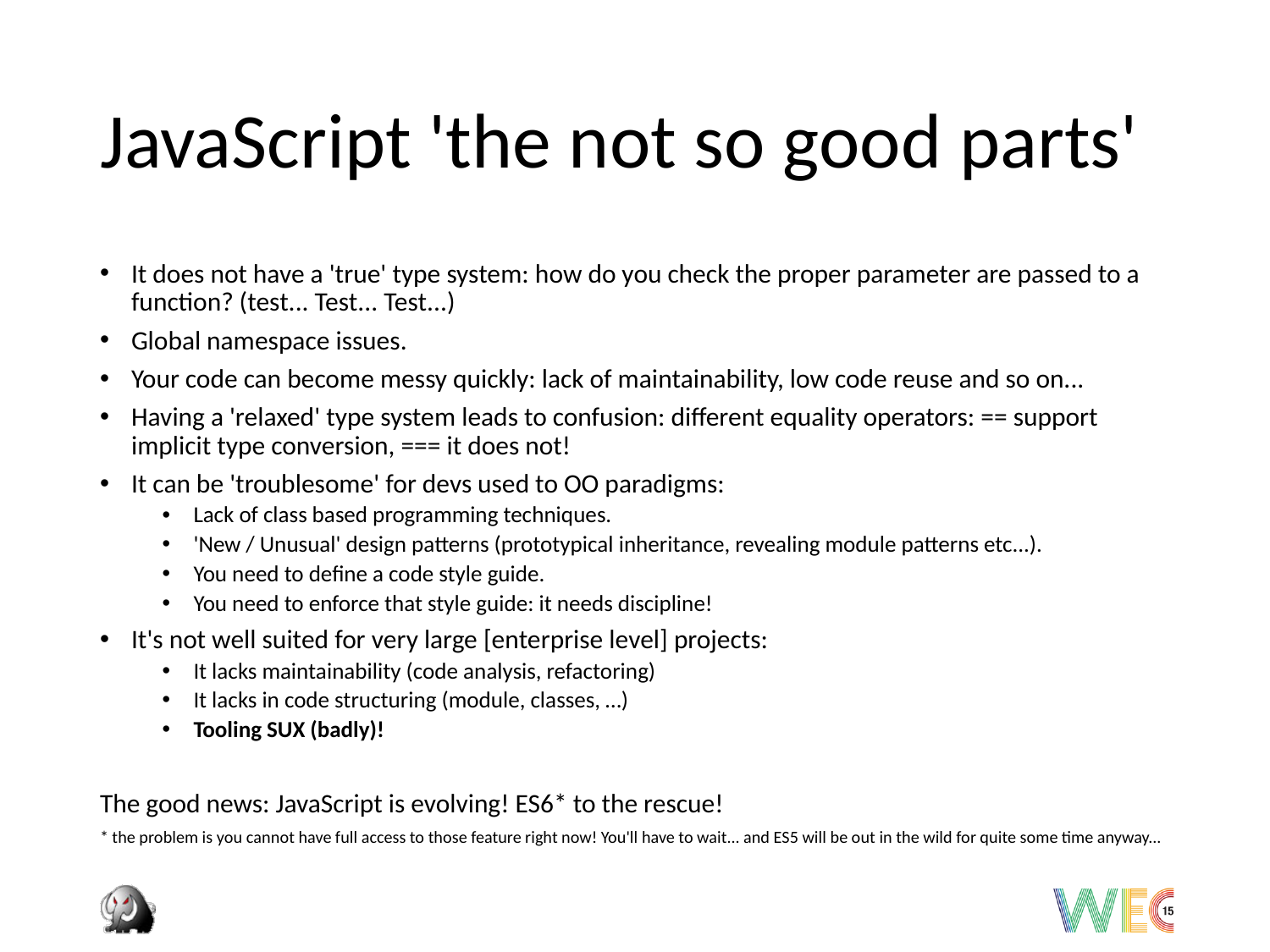

# JavaScript 'the not so good parts'
It does not have a 'true' type system: how do you check the proper parameter are passed to a function? (test... Test... Test...)
Global namespace issues.
Your code can become messy quickly: lack of maintainability, low code reuse and so on...
Having a 'relaxed' type system leads to confusion: different equality operators: == support implicit type conversion, === it does not!
It can be 'troublesome' for devs used to OO paradigms:
Lack of class based programming techniques.
'New / Unusual' design patterns (prototypical inheritance, revealing module patterns etc...).
You need to define a code style guide.
You need to enforce that style guide: it needs discipline!
It's not well suited for very large [enterprise level] projects:
It lacks maintainability (code analysis, refactoring)
It lacks in code structuring (module, classes, …)
Tooling SUX (badly)!

The good news: JavaScript is evolving! ES6* to the rescue!
* the problem is you cannot have full access to those feature right now! You'll have to wait... and ES5 will be out in the wild for quite some time anyway...